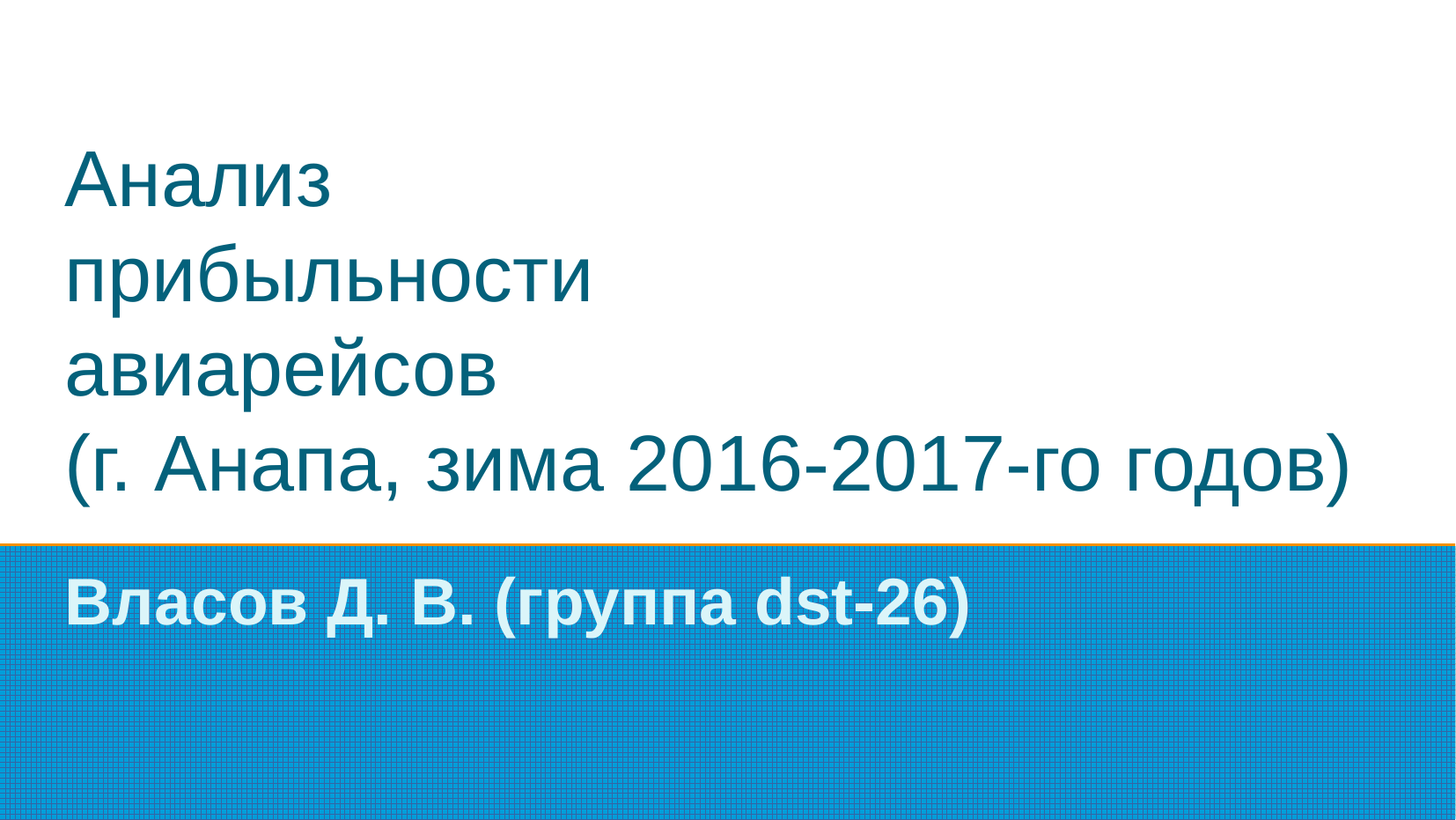

Анализ
прибыльности
авиарейсов
(г. Анапа, зима 2016-2017-го годов)
Власов Д. В. (группа dst-26)